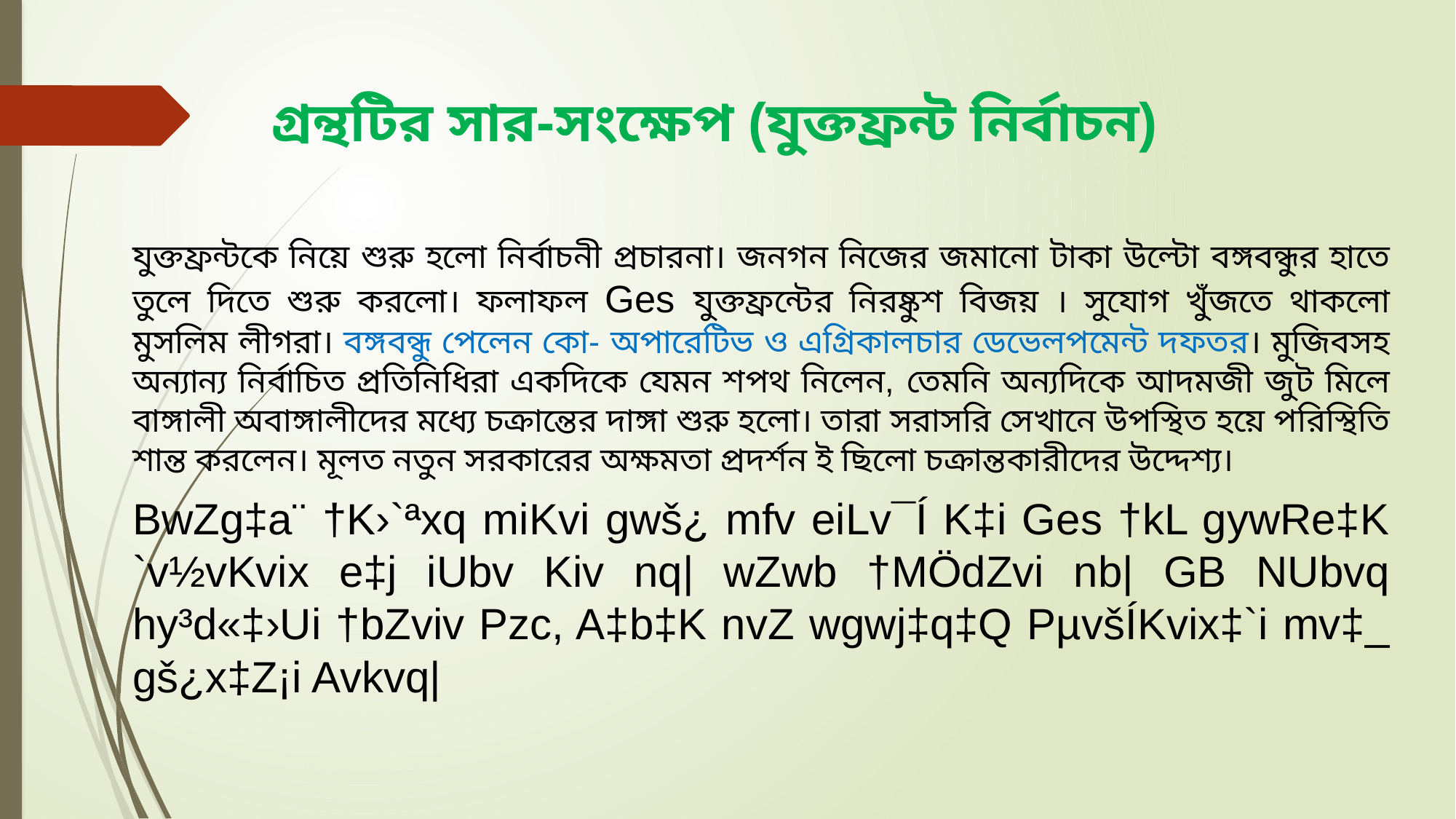

# গ্রন্থটির সার-সংক্ষেপ (যুক্তফ্রন্ট নির্বাচন)
যুক্তফ্রন্টকে নিয়ে শুরু হলো নির্বাচনী প্রচারনা। জনগন নিজের জমানো টাকা উল্টো বঙ্গবন্ধুর হাতে তুলে দিতে শুরু করলো। ফলাফল Ges যুক্তফ্রন্টের নিরষ্কুশ বিজয় । সুযোগ খুঁজতে থাকলো মুসলিম লীগরা। বঙ্গবন্ধু পেলেন কো- অপারেটিভ ও এগ্রিকালচার ডেভেলপমেন্ট দফতর। মুজিবসহ অন্যান্য নির্বাচিত প্রতিনিধিরা একদিকে যেমন শপথ নিলেন, তেমনি অন্যদিকে আদমজী জুট মিলে বাঙ্গালী অবাঙ্গালীদের মধ্যে চক্রান্তের দাঙ্গা শুরু হলো। তারা সরাসরি সেখানে উপস্থিত হয়ে পরিস্থিতি শান্ত করলেন। মূলত নতুন সরকারের অক্ষমতা প্রদর্শন ই ছিলো চক্রান্তকারীদের উদ্দেশ্য।
BwZg‡a¨ †K›`ªxq miKvi gwš¿ mfv eiLv¯Í K‡i Ges †kL gywRe‡K `v½vKvix e‡j iUbv Kiv nq| wZwb †MÖdZvi nb| GB NUbvq hy³d«‡›Ui †bZviv Pzc, A‡b‡K nvZ wgwj‡q‡Q PµvšÍKvix‡`i mv‡_ gš¿x‡Z¡i Avkvq|